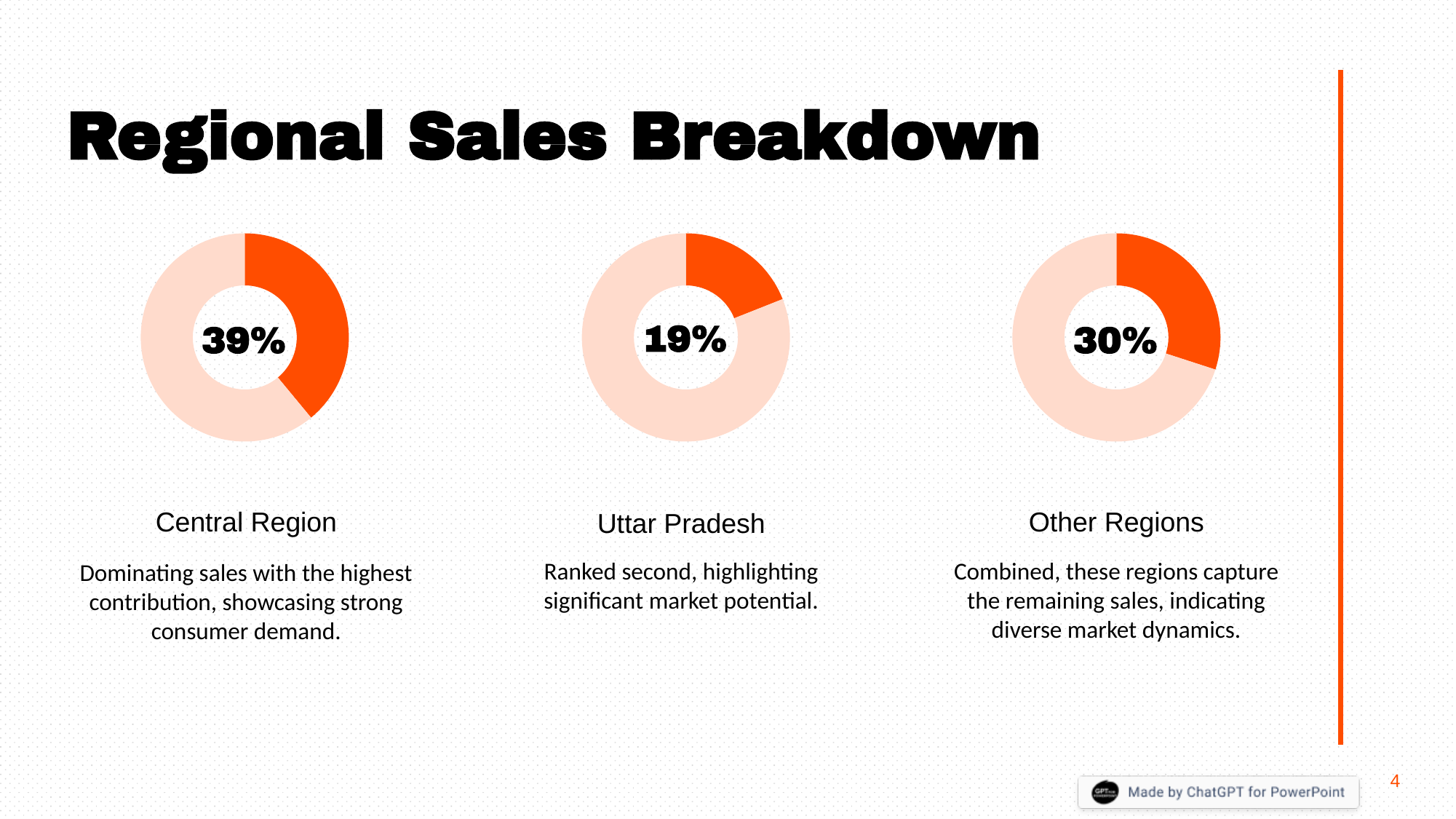

Regional Sales Breakdown

### Chart

| Category |  |
|---|---|
| Central Region | 0.39 |
|  | 0.61 |

### Chart

| Category |  |
|---|---|
| Uttar Pradesh | 0.19 |
|  | 0.81 |

### Chart

| Category |  |
|---|---|
| Other Regions | 0.3 |
|  | 0.7 |
19%
39%
30%
Central Region
Other Regions
Uttar Pradesh
Ranked second, highlighting significant market potential.
Combined, these regions capture the remaining sales, indicating diverse market dynamics.
Dominating sales with the highest contribution, showcasing strong consumer demand.
4